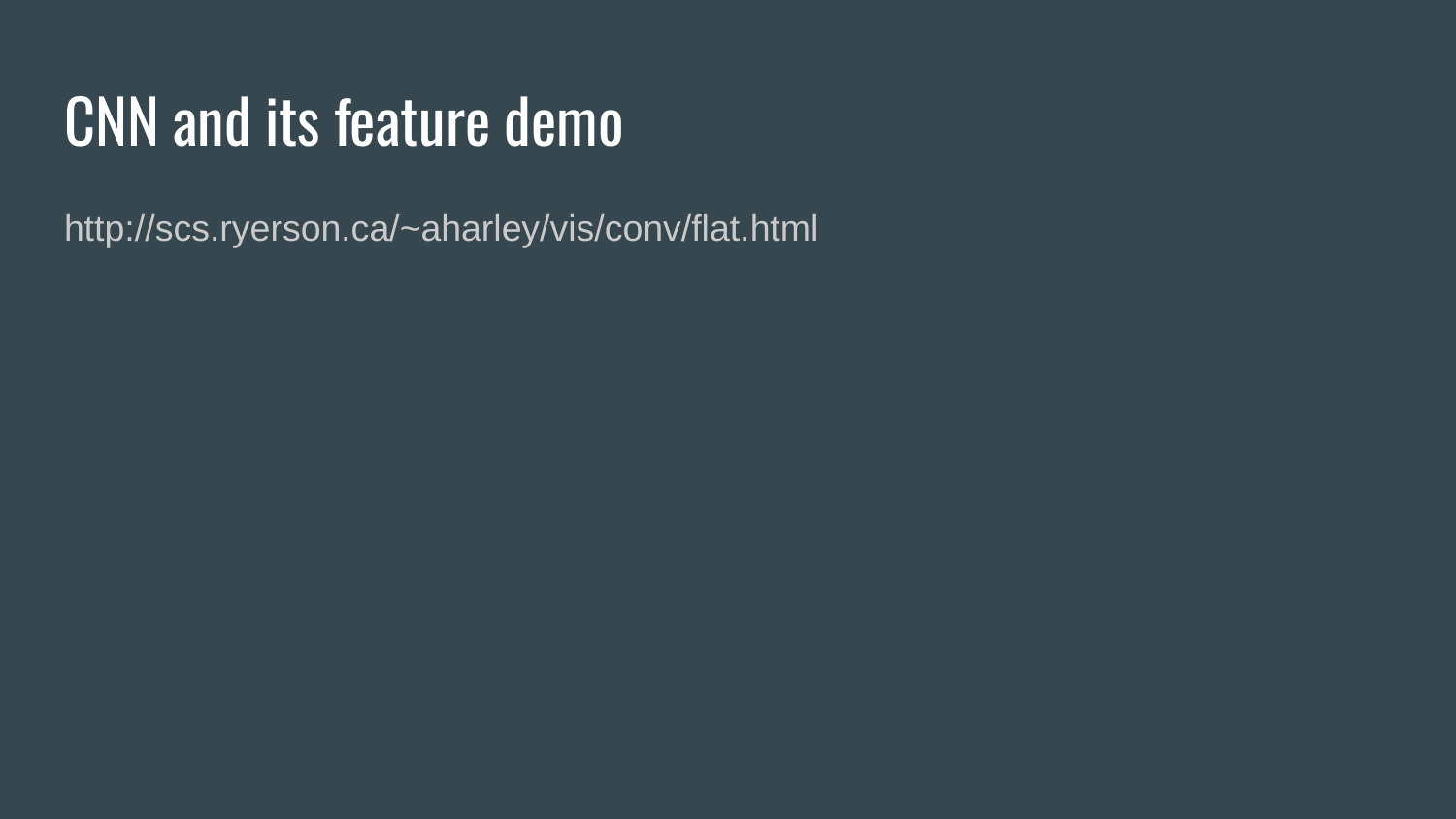

# CNN and its feature demo
http://scs.ryerson.ca/~aharley/vis/conv/flat.html